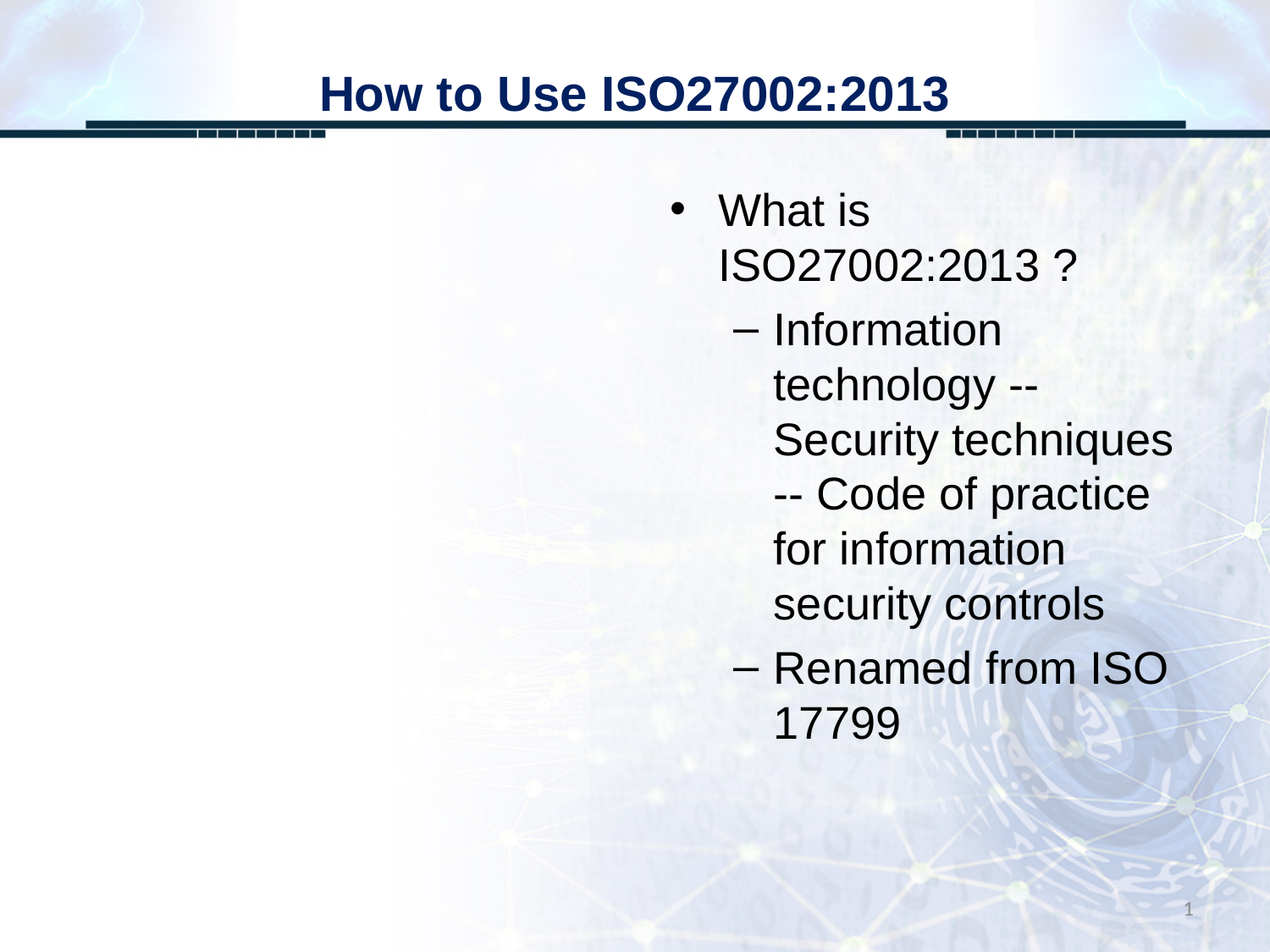

# How to Use ISO27002:2013
What is ISO27002:2013 ?
Information technology -- Security techniques -- Code of practice for information security controls
Renamed from ISO 17799

1